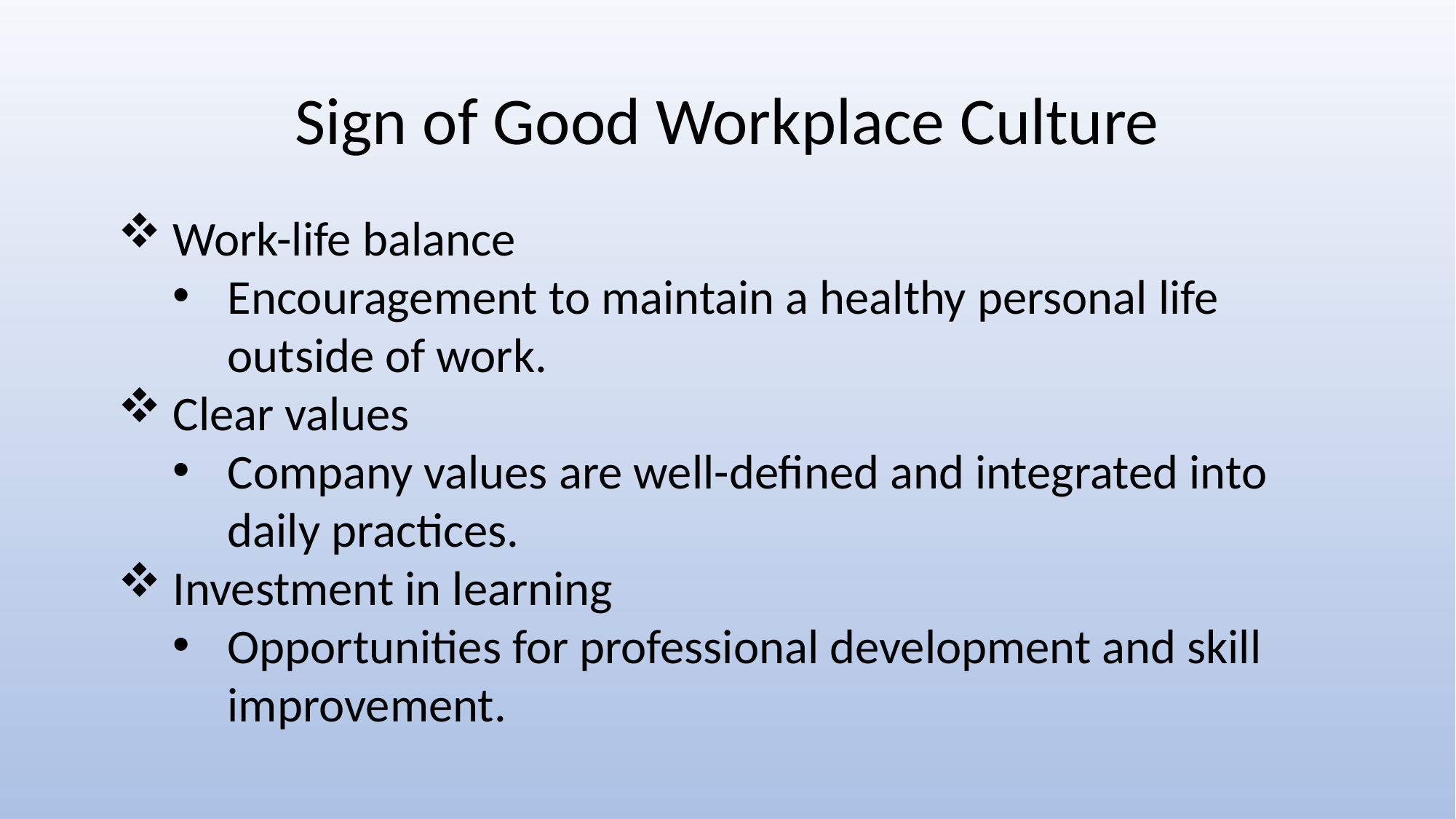

# Sign of Good Workplace Culture
Work-life balance
Encouragement to maintain a healthy personal life outside of work.
Clear values
Company values are well-defined and integrated into daily practices.
Investment in learning
Opportunities for professional development and skill improvement.